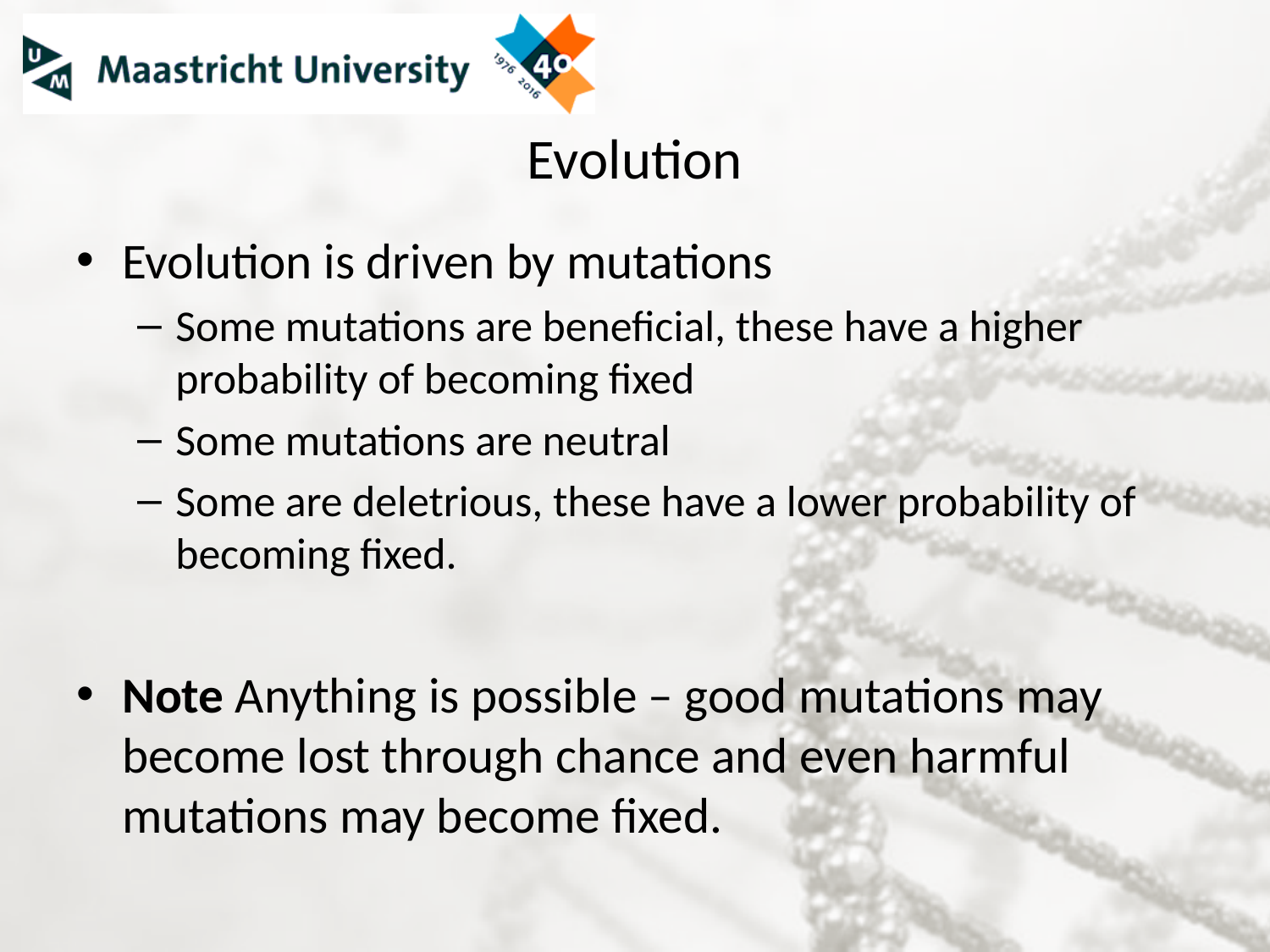

# Evolution
Evolution is driven by mutations
Some mutations are beneficial, these have a higher probability of becoming fixed
Some mutations are neutral
Some are deletrious, these have a lower probability of becoming fixed.

Note Anything is possible – good mutations may become lost through chance and even harmful mutations may become fixed.